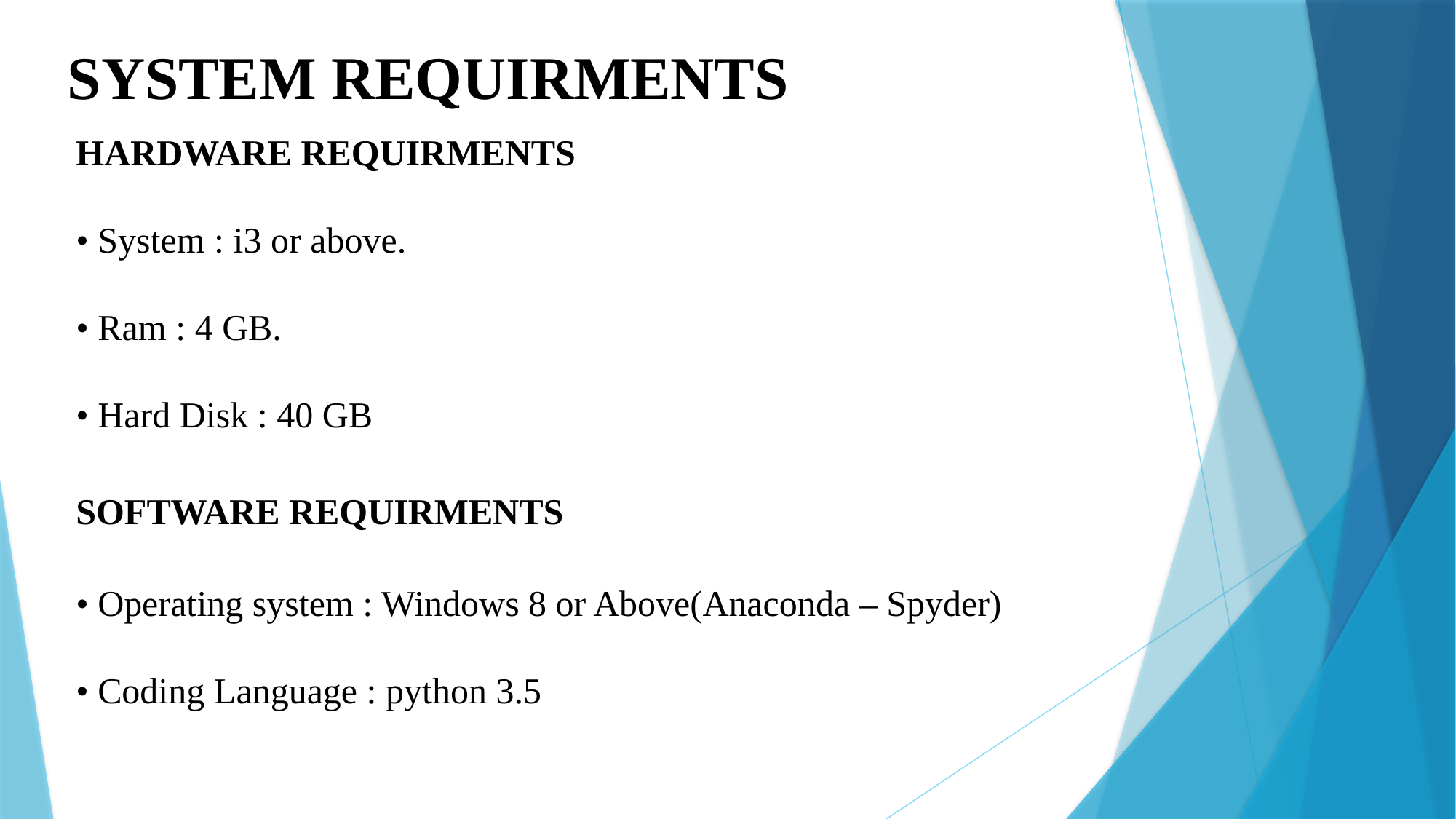

SYSTEM REQUIRMENTS
HARDWARE REQUIRMENTS

• System : i3 or above.

• Ram : 4 GB.

• Hard Disk : 40 GB

SOFTWARE REQUIRMENTS
• Operating system : Windows 8 or Above(Anaconda – Spyder)

• Coding Language : python 3.5